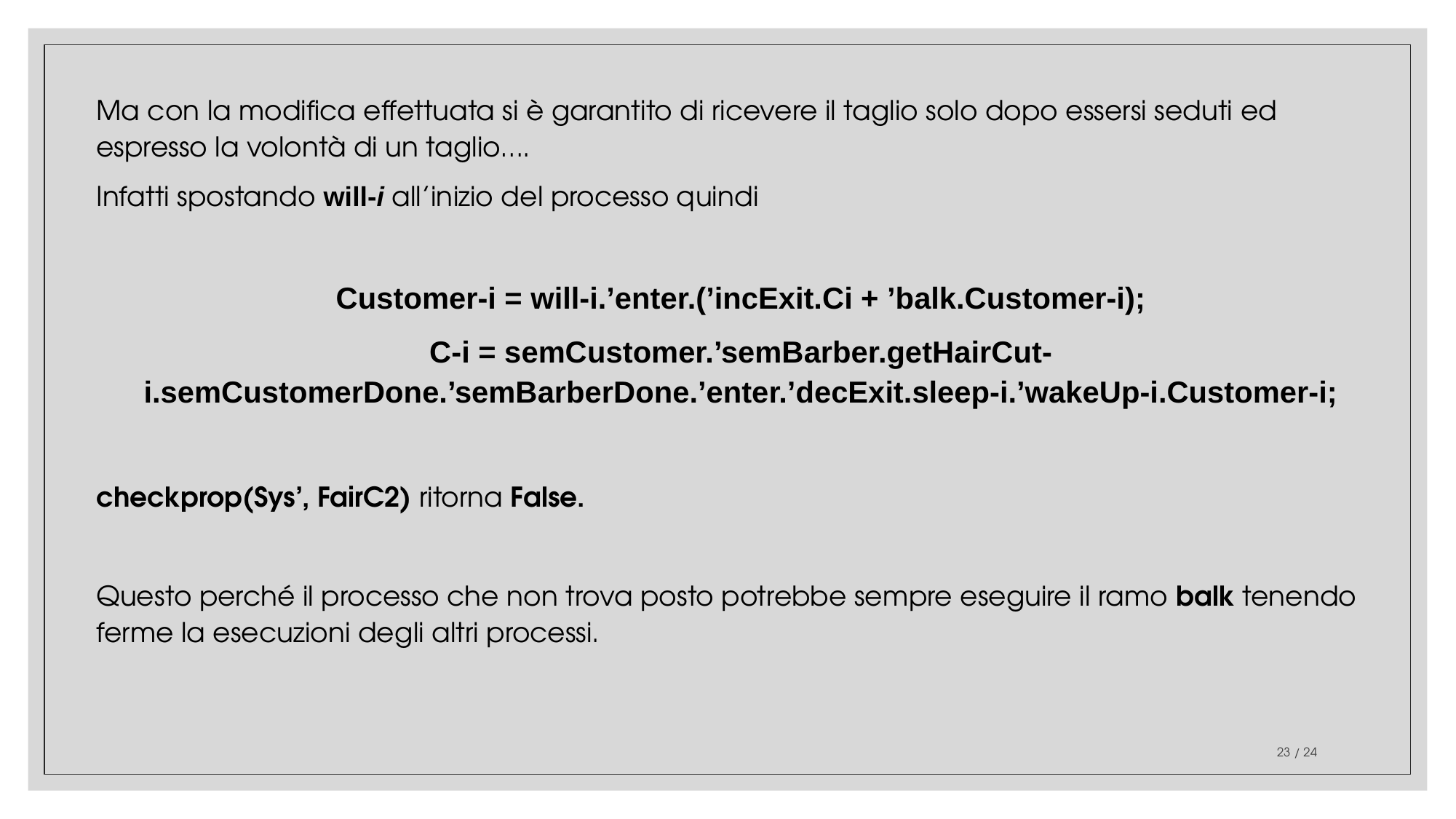

Ma con la modifica effettuata si è garantito di ricevere il taglio solo dopo essersi seduti ed espresso la volontà di un taglio….
Infatti spostando will-i all’inizio del processo quindi

Customer-i = will-i.’enter.(’incExit.Ci + ’balk.Customer-i);
C-i = semCustomer.’semBarber.getHairCut-i.semCustomerDone.’semBarberDone.’enter.’decExit.sleep-i.’wakeUp-i.Customer-i;

checkprop(Sys’, FairC2) ritorna False.

Questo perché il processo che non trova posto potrebbe sempre eseguire il ramo balk tenendo ferme la esecuzioni degli altri processi.

23 / 24